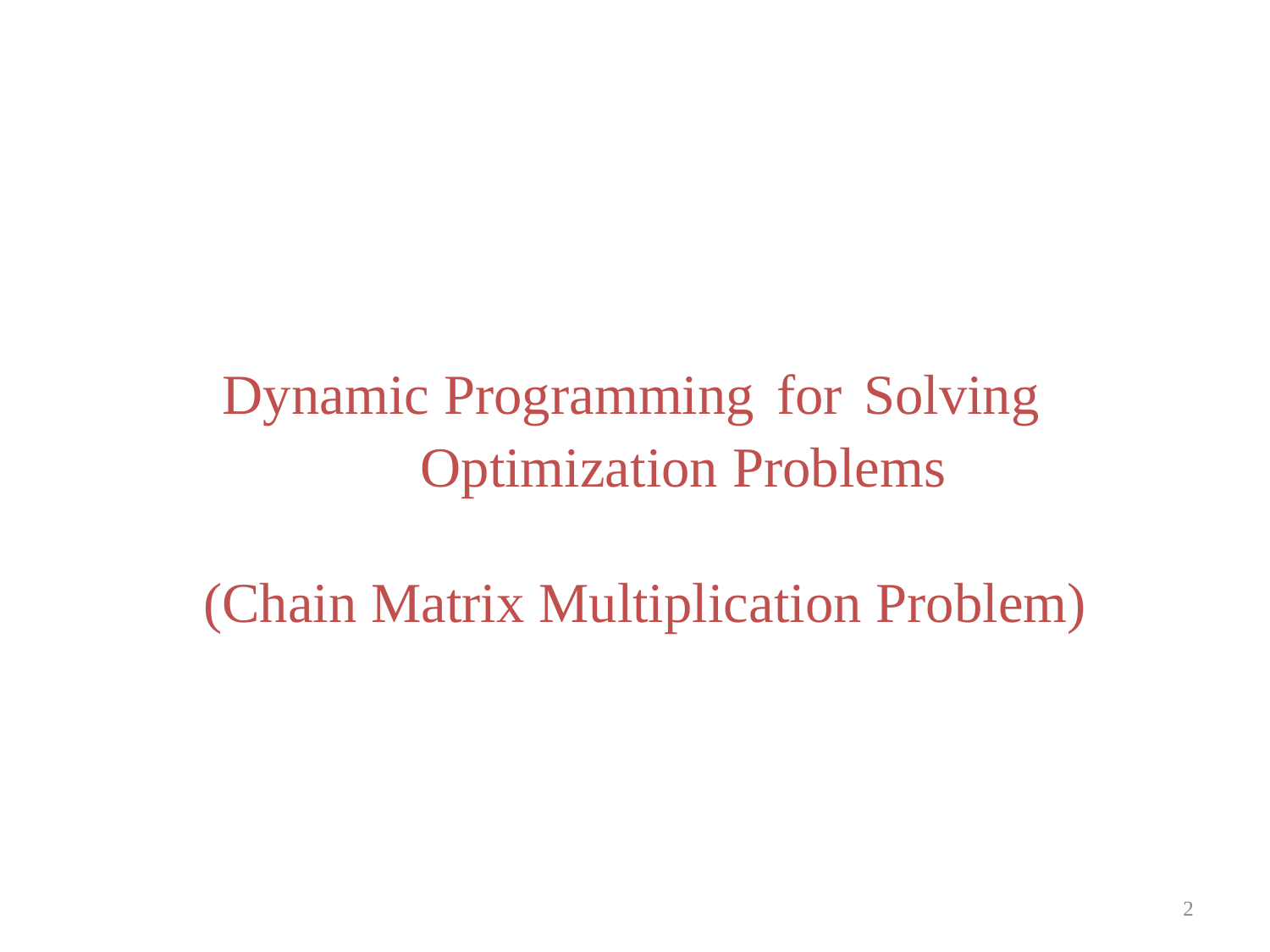

Dynamic Programming for Solving 		           Optimization Problems
	(Chain Matrix Multiplication Problem)
2